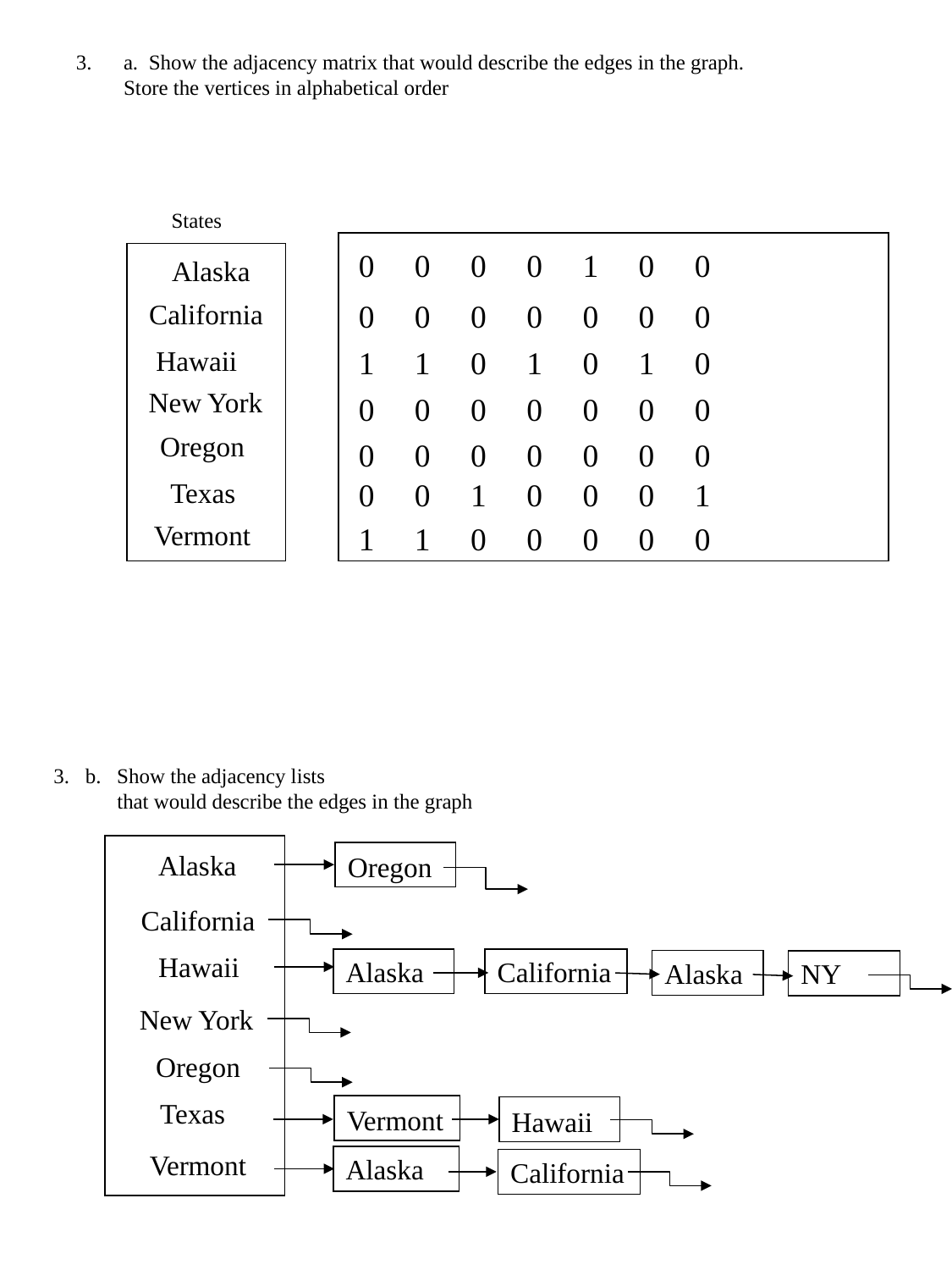

a.  Show the adjacency matrix that would describe the edges in the graph. Store the vertices in alphabetical order
States

0     0     0     0     1     0     0
Alaska
California
0     0     0     0     0     0     0
Hawaii
1     1     0     1     0     1     0
New York
0     0     0     0     0     0     0
Oregon
0     0     0     0     0     0     0
Texas
0     0     1     0     0     0     1
Vermont
1     1     0     0     0     0     0
3.   b.   Show the adjacency lists
            that would describe the edges in the graph

Alaska
Oregon
California
Hawaii
California
Alaska
Alaska
NY
New York
Oregon
Texas
Vermont
Hawaii
Vermont
Alaska
California